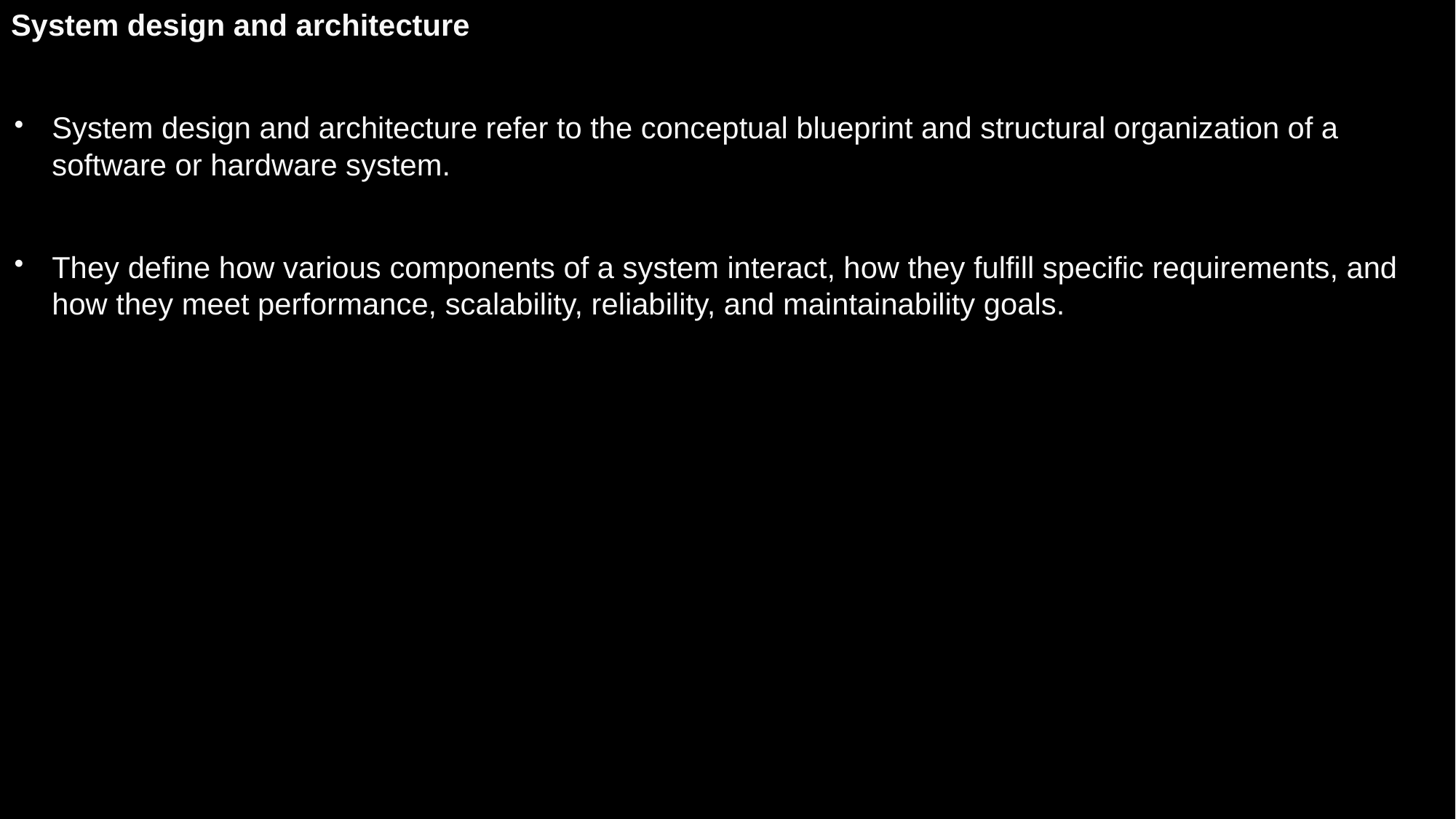

System design and architecture

System design and architecture refer to the conceptual blueprint and structural organization of a software or hardware system.

They define how various components of a system interact, how they fulfill specific requirements, and how they meet performance, scalability, reliability, and maintainability goals.